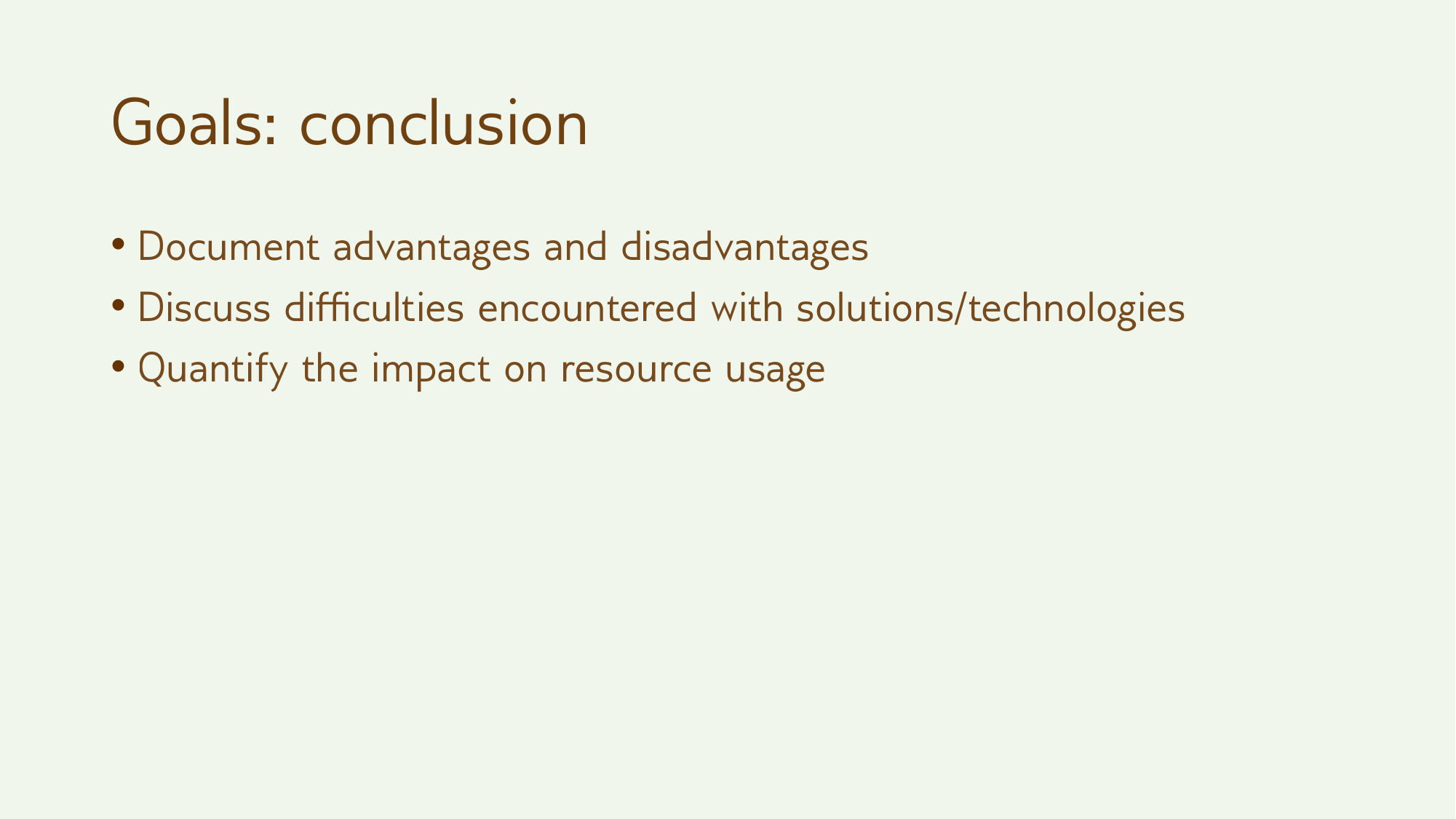

# Goals: conclusion
Document advantages and disadvantages
Discuss difficulties encountered with solutions/technologies
Quantify the impact on resource usage